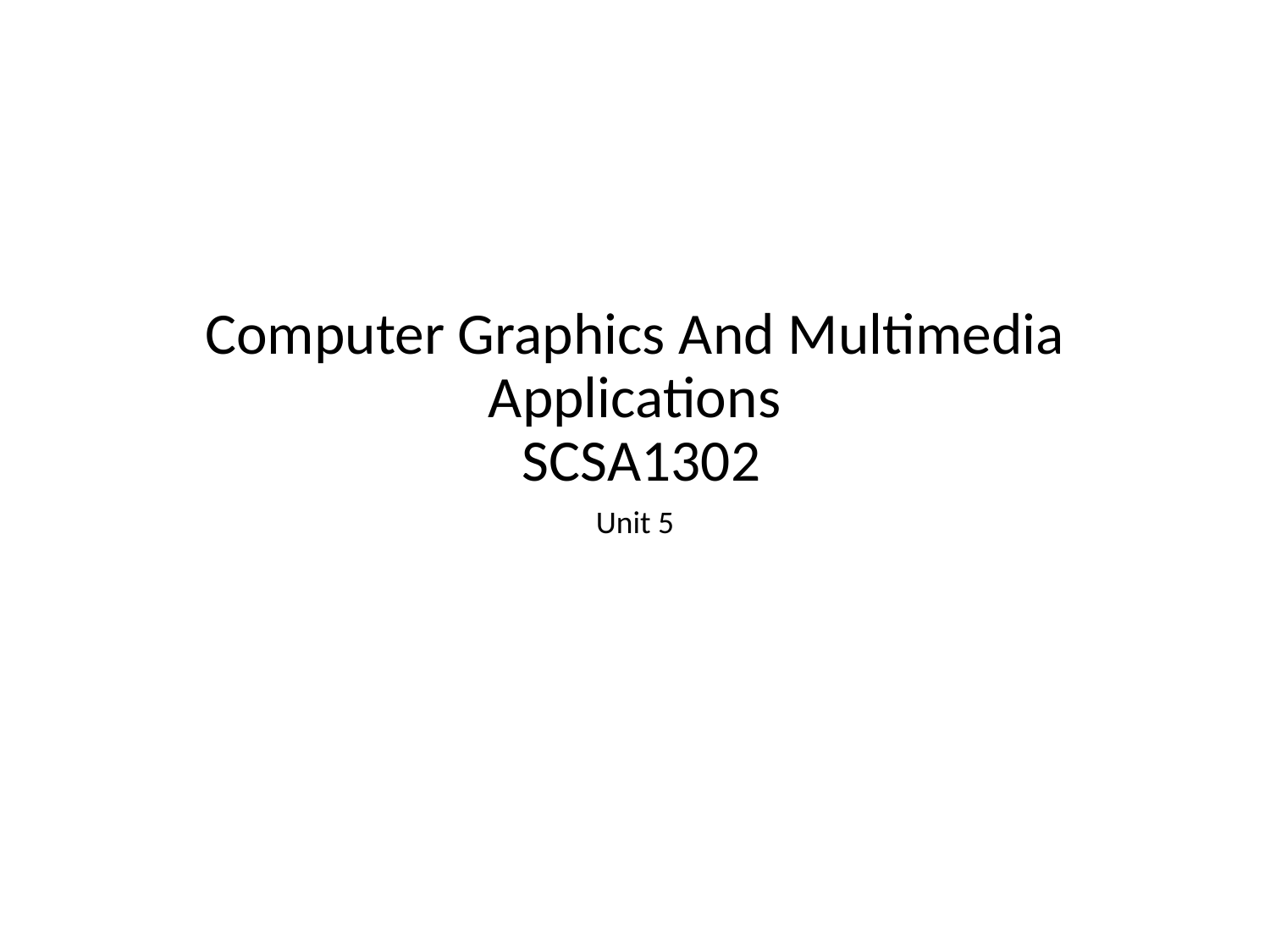

# Computer Graphics And Multimedia Applications SCSA1302
Unit 5